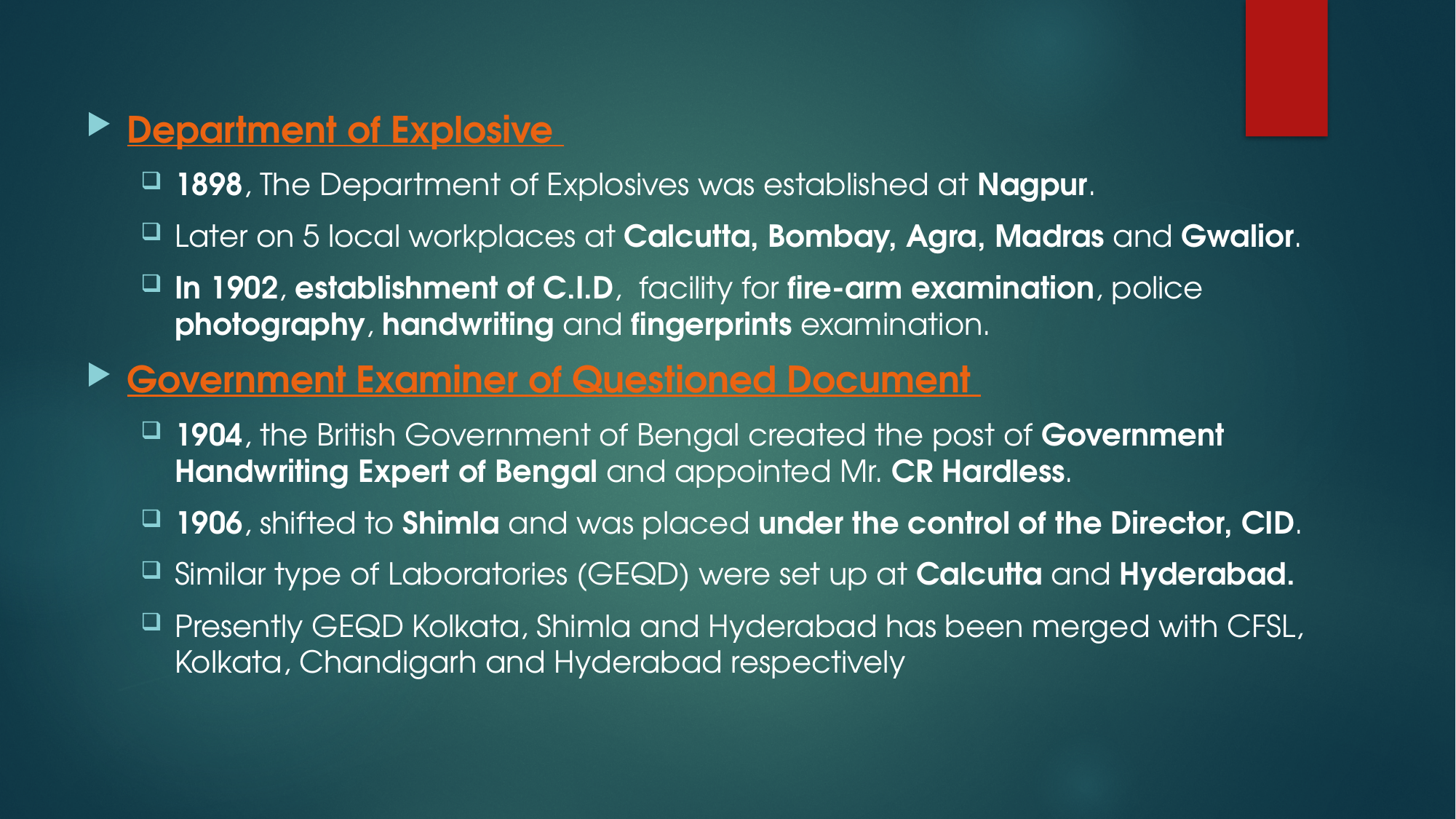

Department of Explosive
1898, The Department of Explosives was established at Nagpur.
Later on 5 local workplaces at Calcutta, Bombay, Agra, Madras and Gwalior.
In 1902, establishment of C.I.D,  facility for fire-arm examination, police photography, handwriting and fingerprints examination.
Government Examiner of Questioned Document
1904, the British Government of Bengal created the post of Government Handwriting Expert of Bengal and appointed Mr. CR Hardless.
1906, shifted to Shimla and was placed under the control of the Director, CID.
Similar type of Laboratories (GEQD) were set up at Calcutta and Hyderabad.
Presently GEQD Kolkata, Shimla and Hyderabad has been merged with CFSL, Kolkata, Chandigarh and Hyderabad respectively